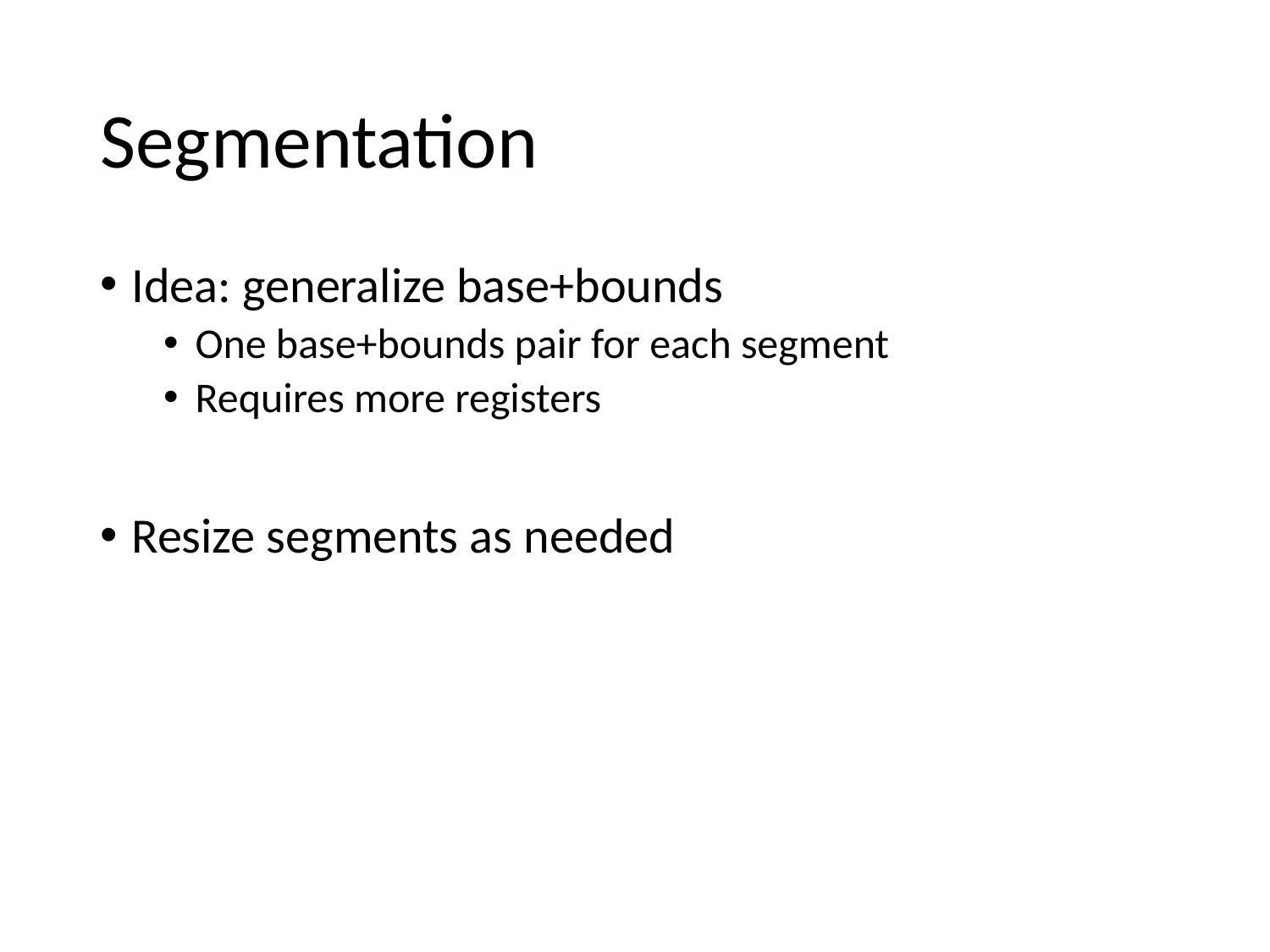

# Segmentation
Idea: generalize base+bounds
One base+bounds pair for each segment
Requires more registers

Resize segments as needed